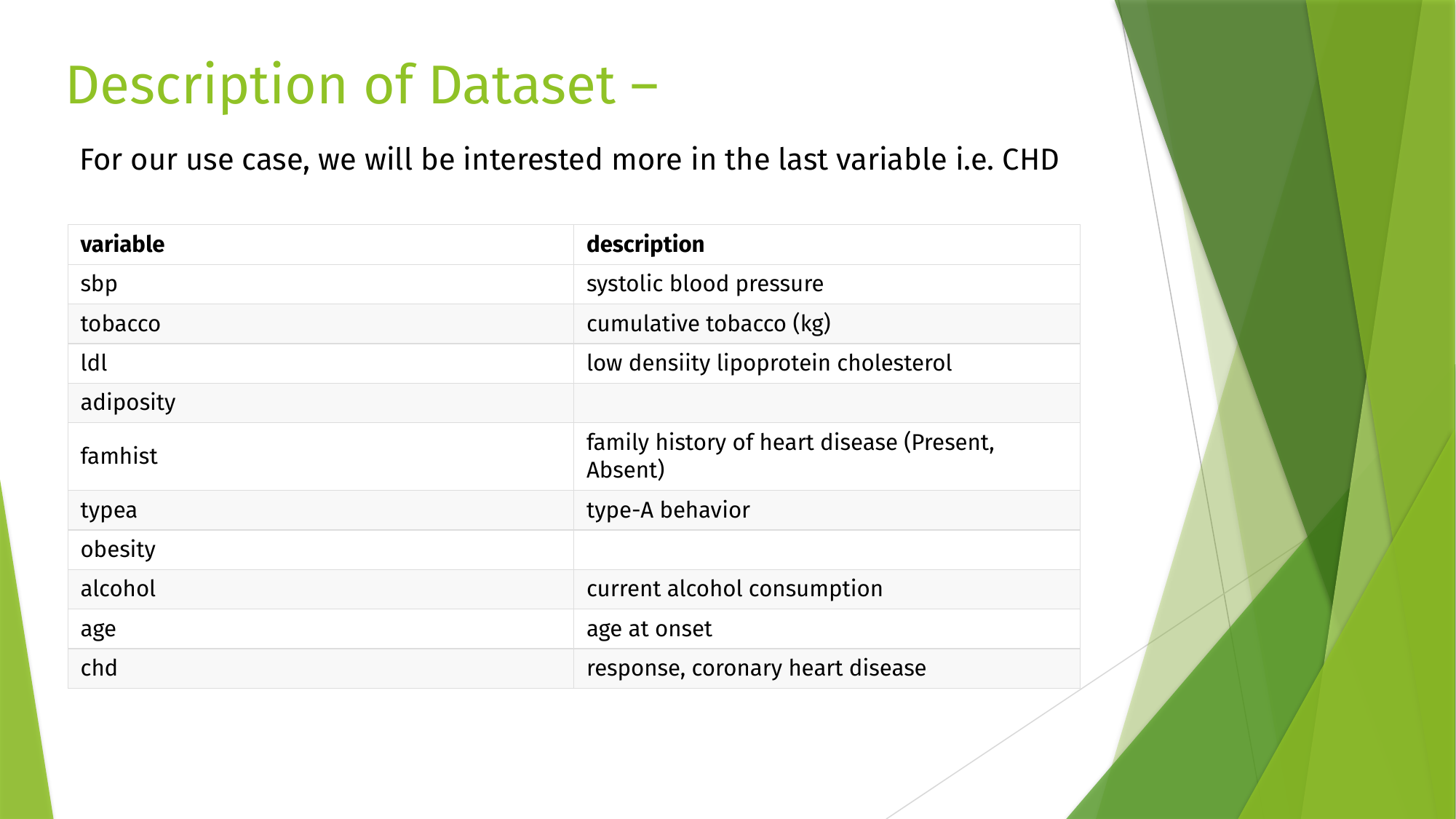

# Description of Dataset – For our use case, we will be interested more in the last variable i.e. CHD
| variable | description |
| --- | --- |
| sbp | systolic blood pressure |
| tobacco | cumulative tobacco (kg) |
| ldl | low densiity lipoprotein cholesterol |
| adiposity |  |
| famhist | family history of heart disease (Present, Absent) |
| typea | type-A behavior |
| obesity |  |
| alcohol | current alcohol consumption |
| age | age at onset |
| chd | response, coronary heart disease |